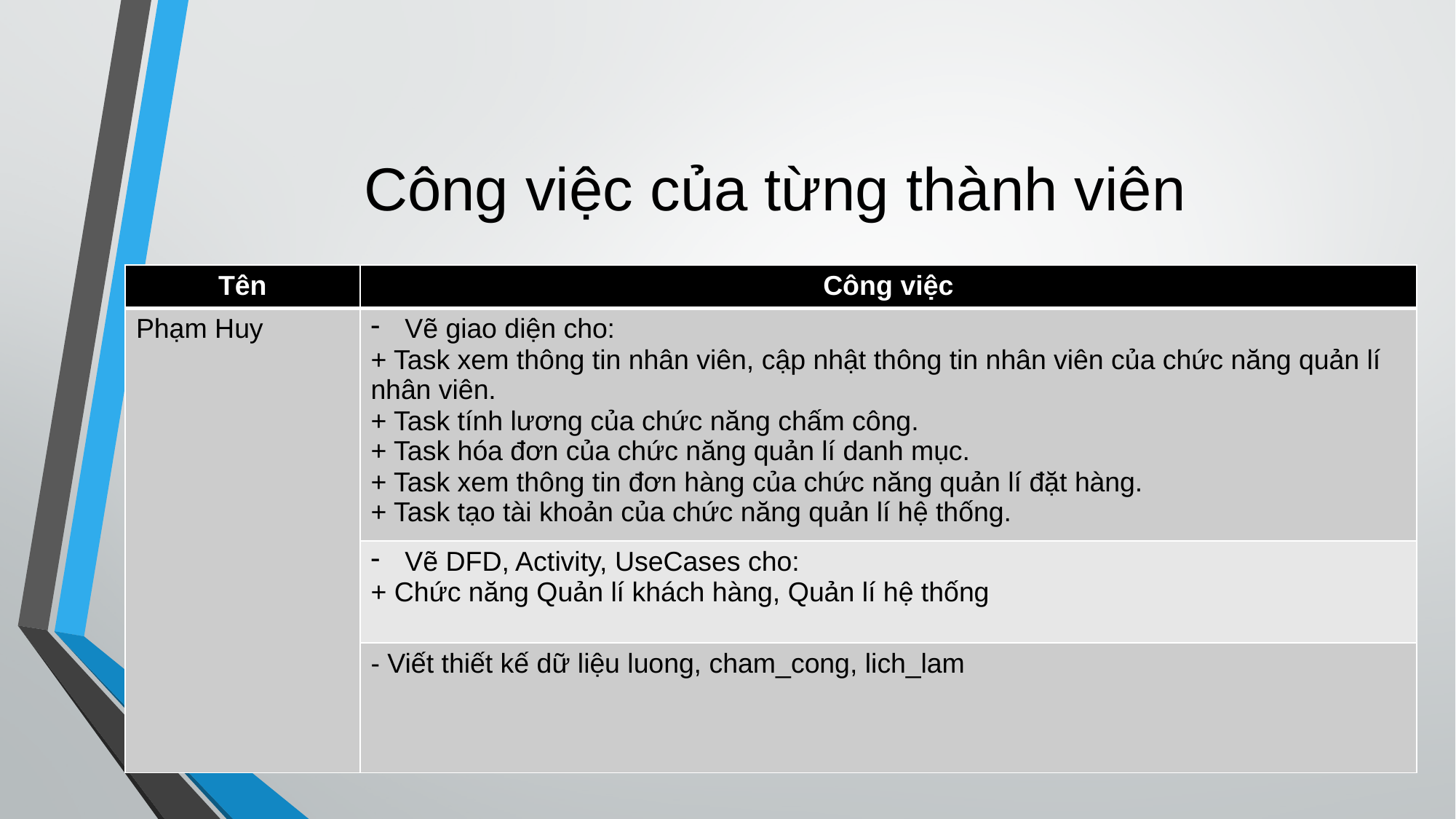

# Công việc của từng thành viên
| Tên | Công việc |
| --- | --- |
| Phạm Huy | Vẽ giao diện cho: + Task xem thông tin nhân viên, cập nhật thông tin nhân viên của chức năng quản lí nhân viên. + Task tính lương của chức năng chấm công. + Task hóa đơn của chức năng quản lí danh mục. + Task xem thông tin đơn hàng của chức năng quản lí đặt hàng. + Task tạo tài khoản của chức năng quản lí hệ thống. |
|  | Vẽ DFD, Activity, UseCases cho: + Chức năng Quản lí khách hàng, Quản lí hệ thống |
|  | - Viết thiết kế dữ liệu luong, cham\_cong, lich\_lam |